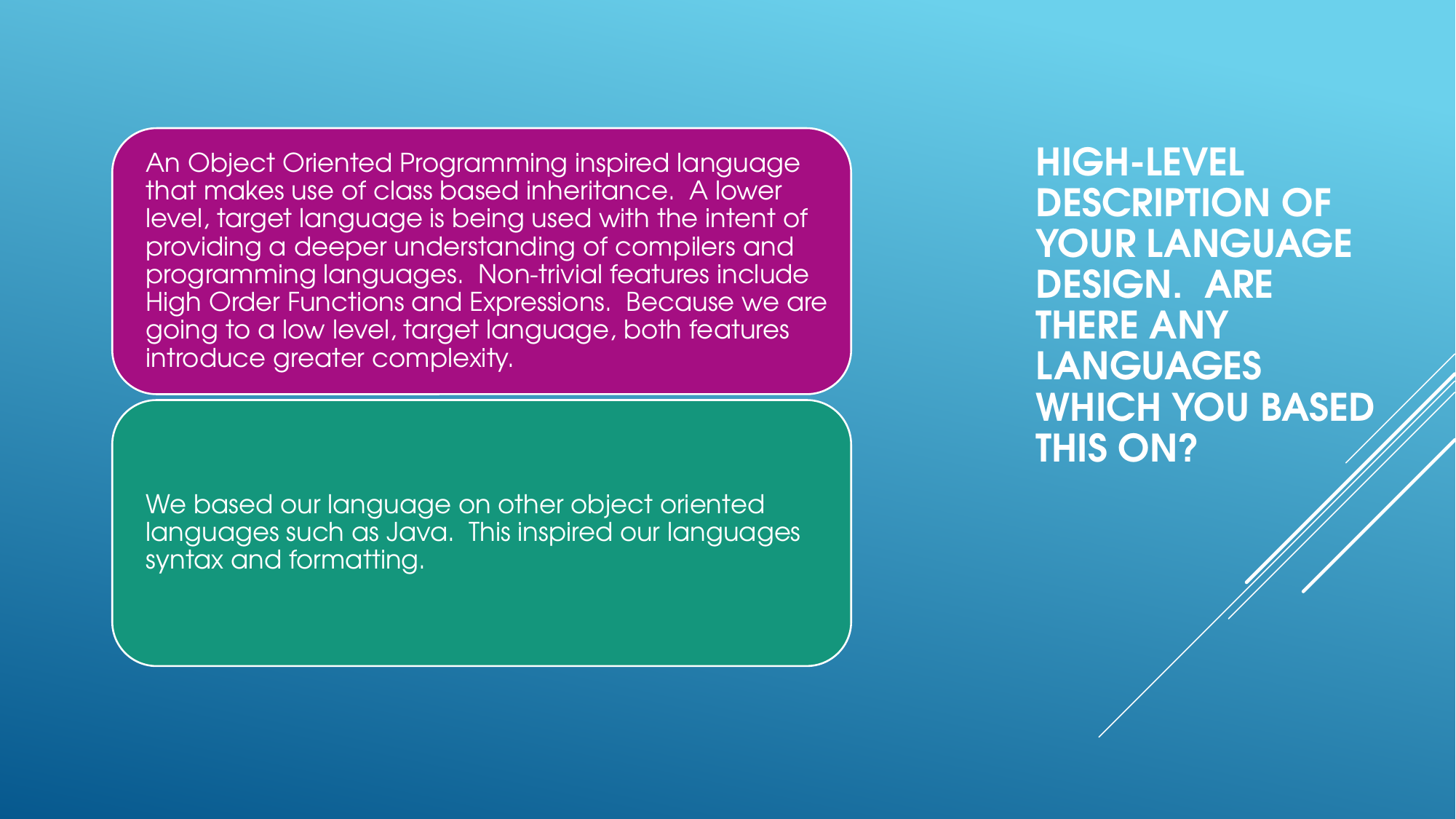

An Object Oriented Programming inspired language that makes use of class based inheritance.  A lower level, target language is being used with the intent of providing a deeper understanding of compilers and programming languages.  Non-trivial features include High Order Functions and Expressions.  Because we are going to a low level, target language, both features introduce greater complexity.
We based our language on other object oriented languages such as Java.  This inspired our languages syntax and formatting.
# HIGH-LEVEL DESCRIPTION OF YOUR LANGUAGE DESIGN.  Are there any languages which you based this on?